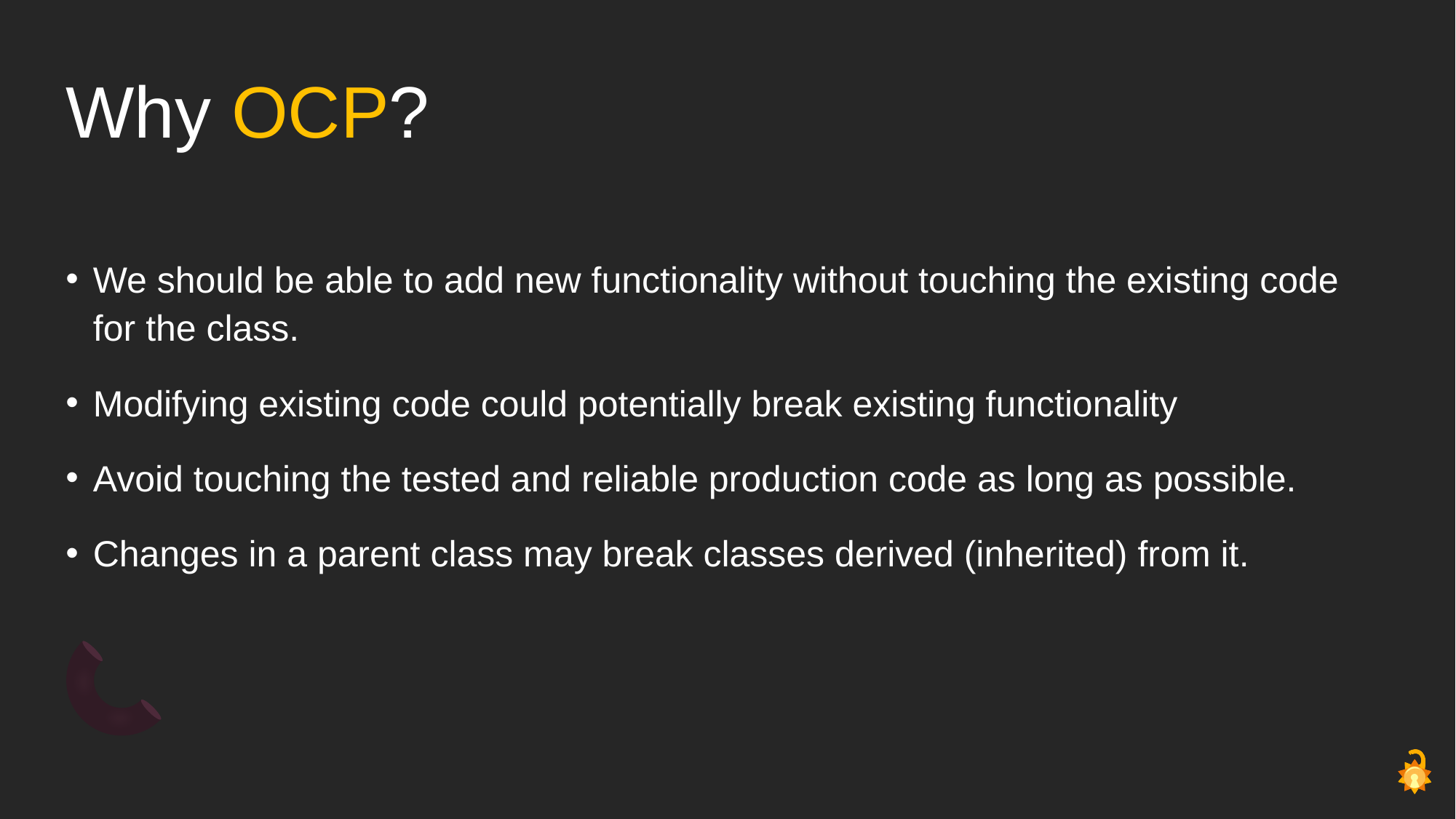

# Why OCP?
We should be able to add new functionality without touching the existing code for the class.
Modifying existing code could potentially break existing functionality
Avoid touching the tested and reliable production code as long as possible.
Changes in a parent class may break classes derived (inherited) from it.